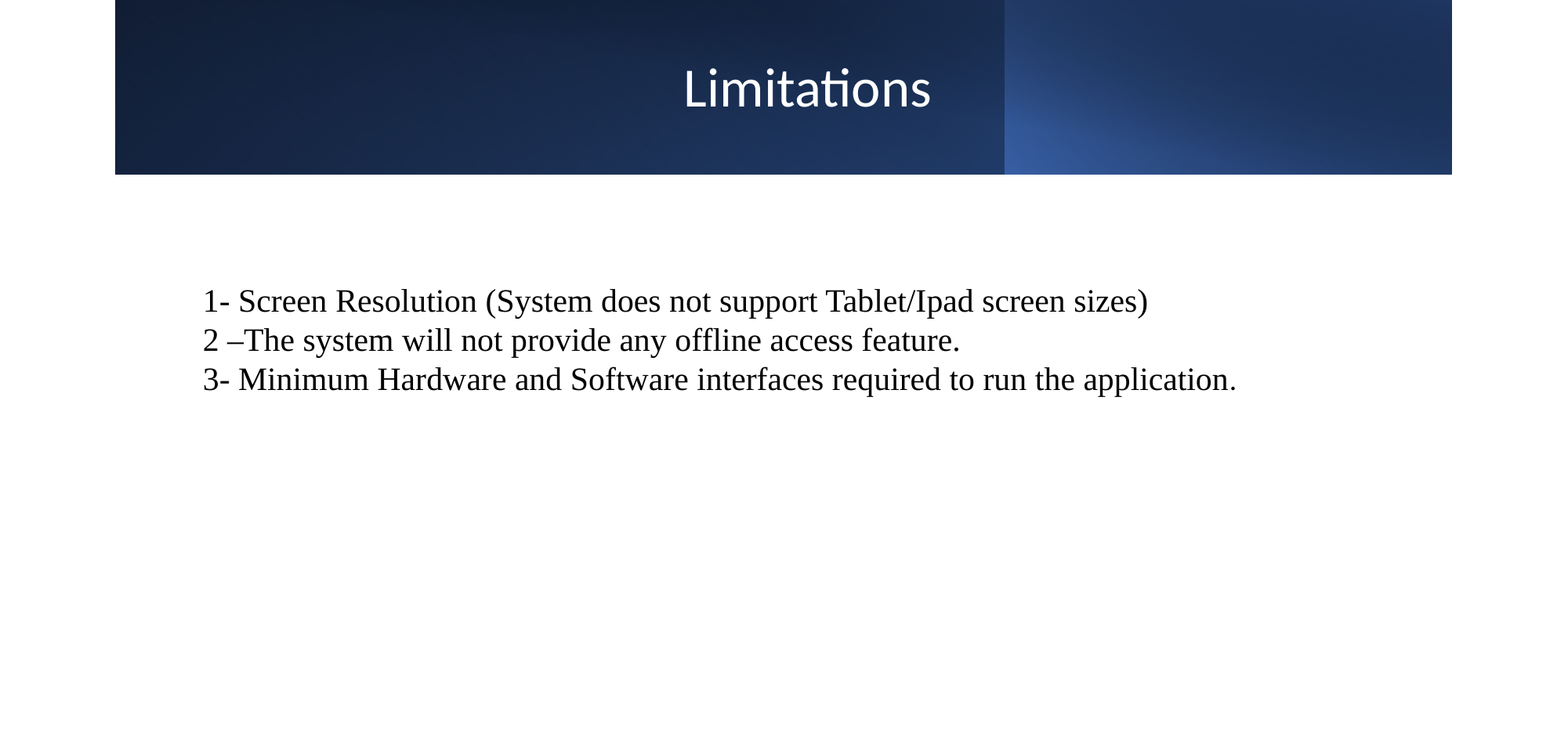

# Limitations
1- Screen Resolution (System does not support Tablet/Ipad screen sizes)
2 –The system will not provide any offline access feature.
3- Minimum Hardware and Software interfaces required to run the application.